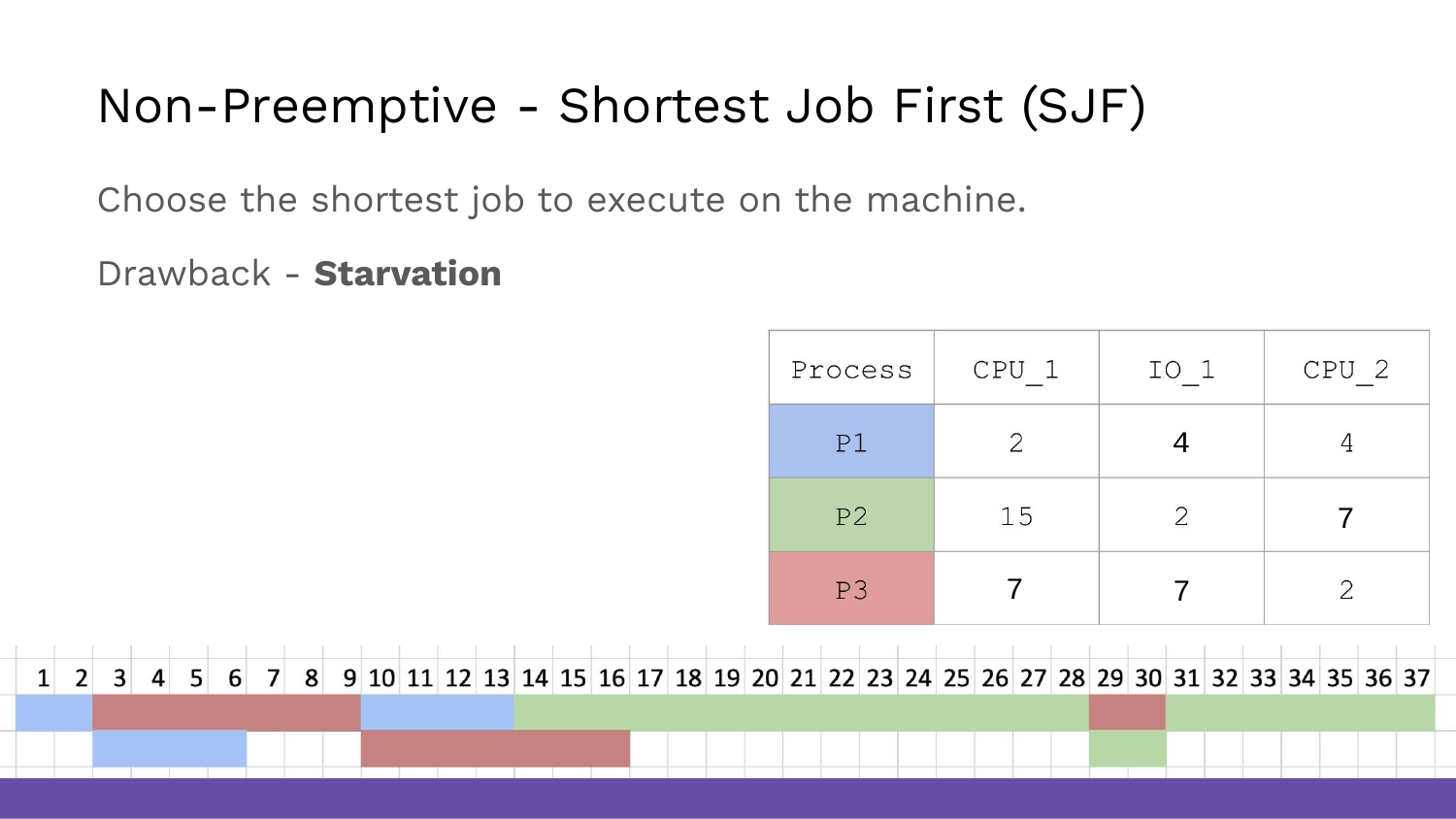

# Non-Preemptive - Shortest Job First (SJF)
Choose the shortest job to execute on the machine.
Drawback - Starvation

4
7
7
7